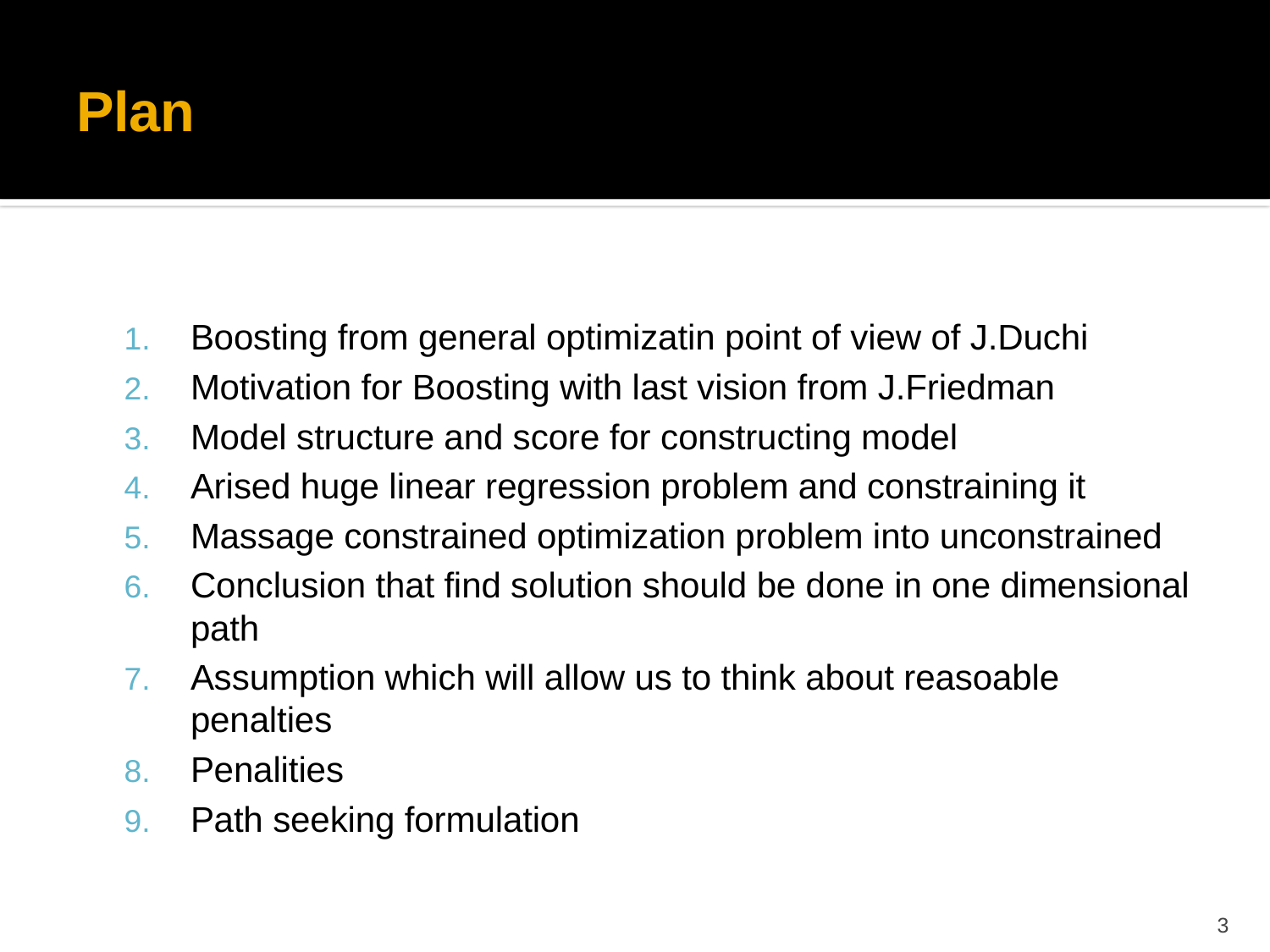

# Plan

Boosting from general optimizatin point of view of J.Duchi
Motivation for Boosting with last vision from J.Friedman
Model structure and score for constructing model
Arised huge linear regression problem and constraining it
Massage constrained optimization problem into unconstrained
Conclusion that find solution should be done in one dimensional path
Assumption which will allow us to think about reasoable penalties
Penalities
Path seeking formulation

3